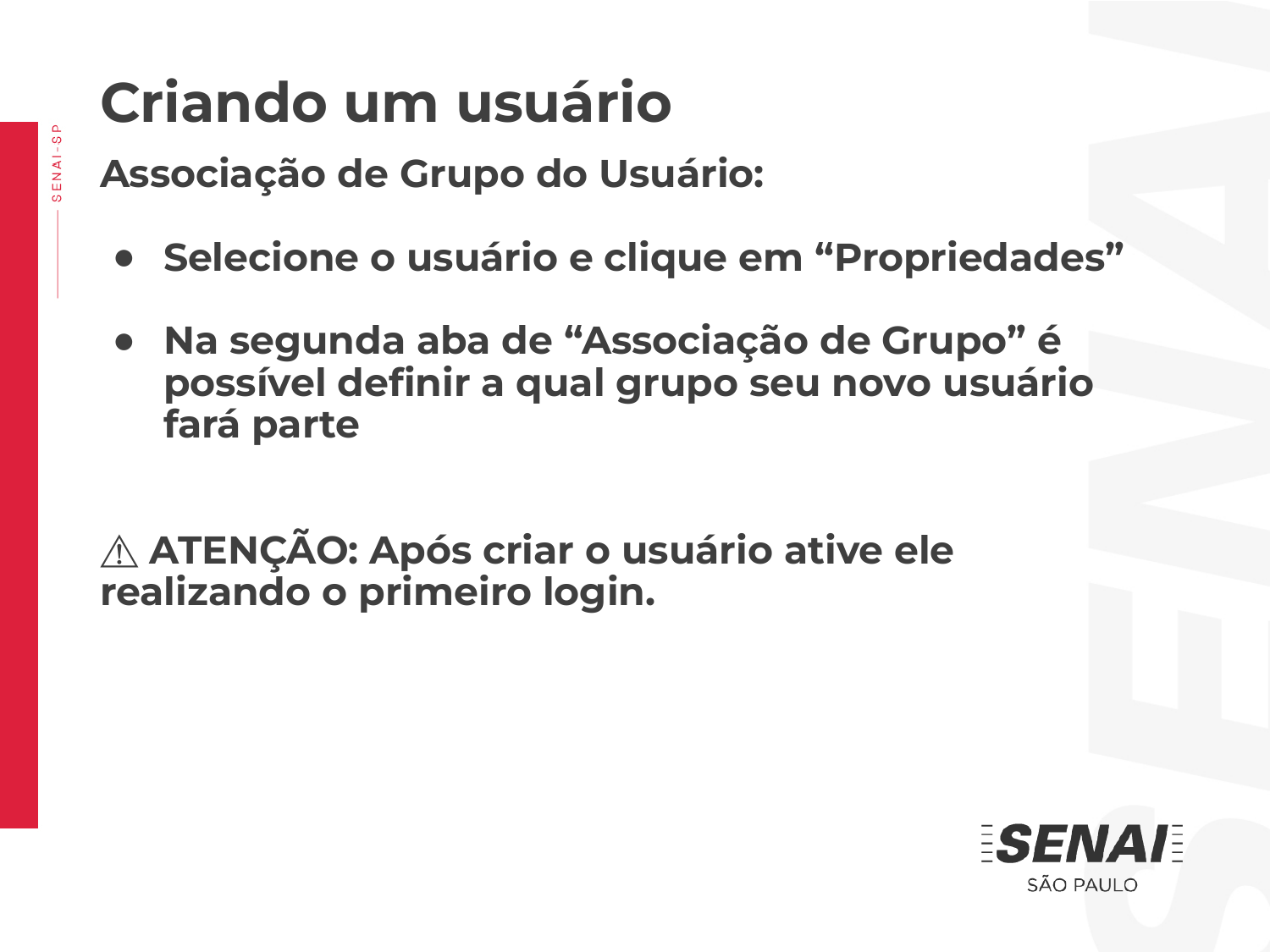

Criando um usuário
Associação de Grupo do Usuário:

Selecione o usuário e clique em “Propriedades”

Na segunda aba de “Associação de Grupo” é possível definir a qual grupo seu novo usuário fará parte

⚠️ ATENÇÃO: Após criar o usuário ative ele realizando o primeiro login.